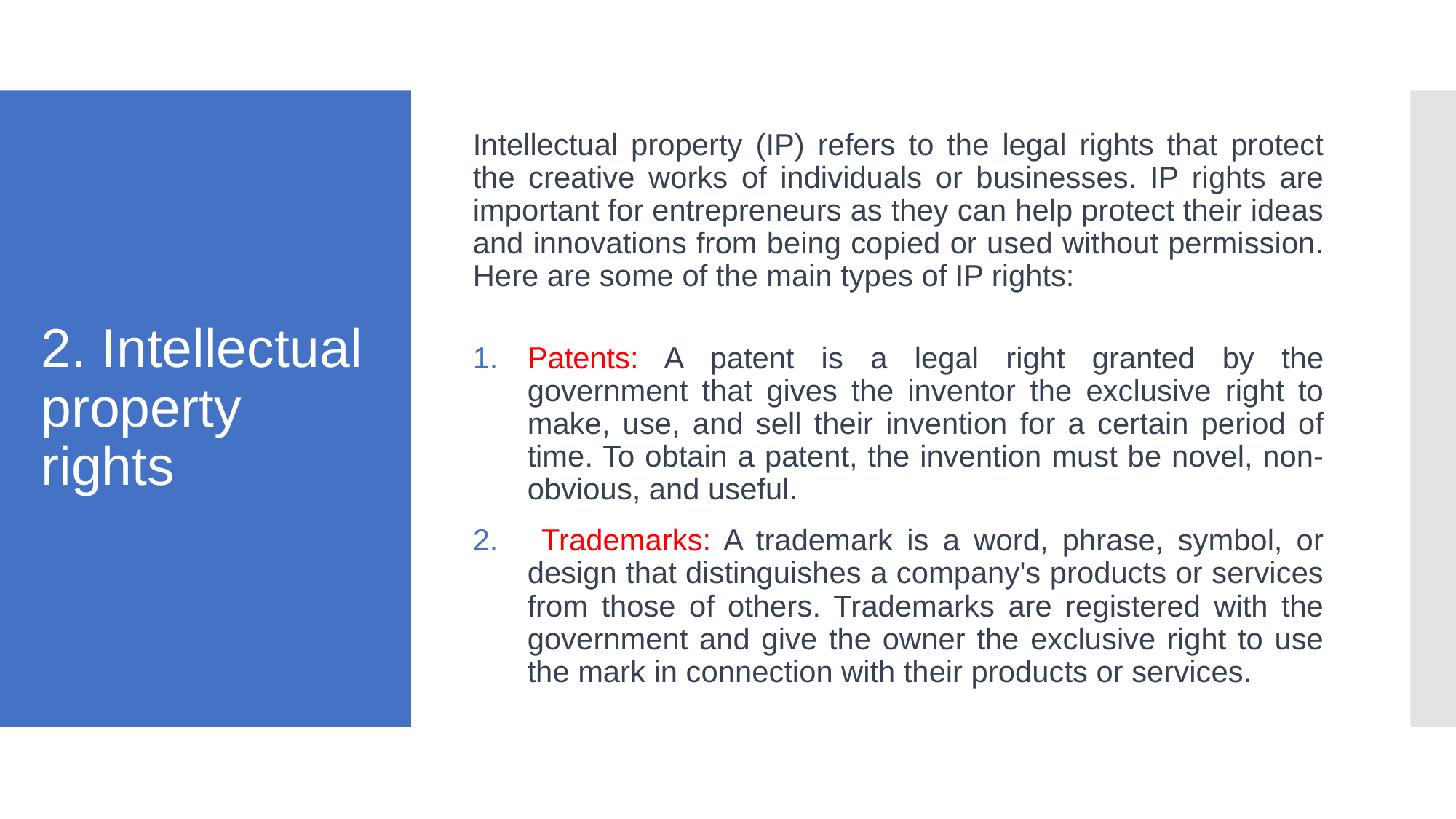

Intellectual property (IP) refers to the legal rights that protect the creative works of individuals or businesses. IP rights are important for entrepreneurs as they can help protect their ideas and innovations from being copied or used without permission. Here are some of the main types of IP rights:

Patents: A patent is a legal right granted by the government that gives the inventor the exclusive right to make, use, and sell their invention for a certain period of time. To obtain a patent, the invention must be novel, non-obvious, and useful.
 Trademarks: A trademark is a word, phrase, symbol, or design that distinguishes a company's products or services from those of others. Trademarks are registered with the government and give the owner the exclusive right to use the mark in connection with their products or services.
# 2. Intellectual property rights